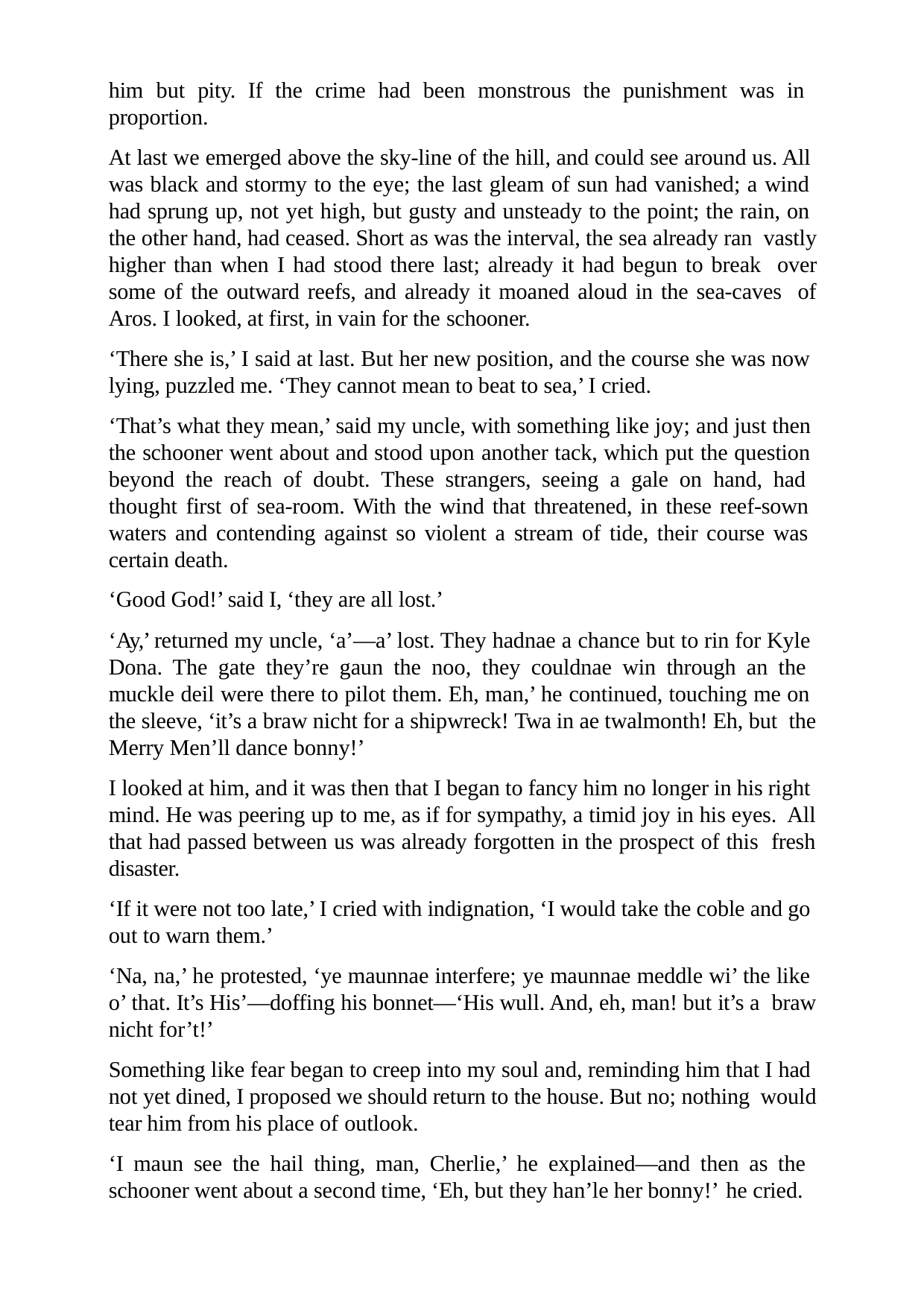

him but pity. If the crime had been monstrous the punishment was in  proportion.
At last we emerged above the sky-line of the hill, and could see around us. All  was black and stormy to the eye; the last gleam of sun had vanished; a wind  had sprung up, not yet high, but gusty and unsteady to the point; the rain, on  the other hand, had ceased. Short as was the interval, the sea already ran  vastly higher than when I had stood there last; already it had begun to break  over some of the outward reefs, and already it moaned aloud in the sea-caves  of Aros. I looked, at first, in vain for the schooner.
‘There she is,’ I said at last. But her new position, and the course she was now  lying, puzzled me. ‘They cannot mean to beat to sea,’ I cried.
‘That’s what they mean,’ said my uncle, with something like joy; and just then  the schooner went about and stood upon another tack, which put the question  beyond the reach of doubt. These strangers, seeing a gale on hand, had  thought first of sea-room. With the wind that threatened, in these reef-sown  waters and contending against so violent a stream of tide, their course was  certain death.
‘Good God!’ said I, ‘they are all lost.’
‘Ay,’ returned my uncle, ‘a’—a’ lost. They hadnae a chance but to rin for Kyle  Dona. The gate they’re gaun the noo, they couldnae win through an the  muckle deil were there to pilot them. Eh, man,’ he continued, touching me on  the sleeve, ‘it’s a braw nicht for a shipwreck! Twa in ae twalmonth! Eh, but  the Merry Men’ll dance bonny!’
I looked at him, and it was then that I began to fancy him no longer in his right  mind. He was peering up to me, as if for sympathy, a timid joy in his eyes.  All that had passed between us was already forgotten in the prospect of this  fresh disaster.
‘If it were not too late,’ I cried with indignation, ‘I would take the coble and go  out to warn them.’
‘Na, na,’ he protested, ‘ye maunnae interfere; ye maunnae meddle wi’ the like  o’ that. It’s His’—doffing his bonnet—‘His wull. And, eh, man! but it’s a  braw nicht for’t!’
Something like fear began to creep into my soul and, reminding him that I had  not yet dined, I proposed we should return to the house. But no; nothing  would tear him from his place of outlook.
‘I maun see the hail thing, man, Cherlie,’ he explained—and then as the  schooner went about a second time, ‘Eh, but they han’le her bonny!’ he cried.